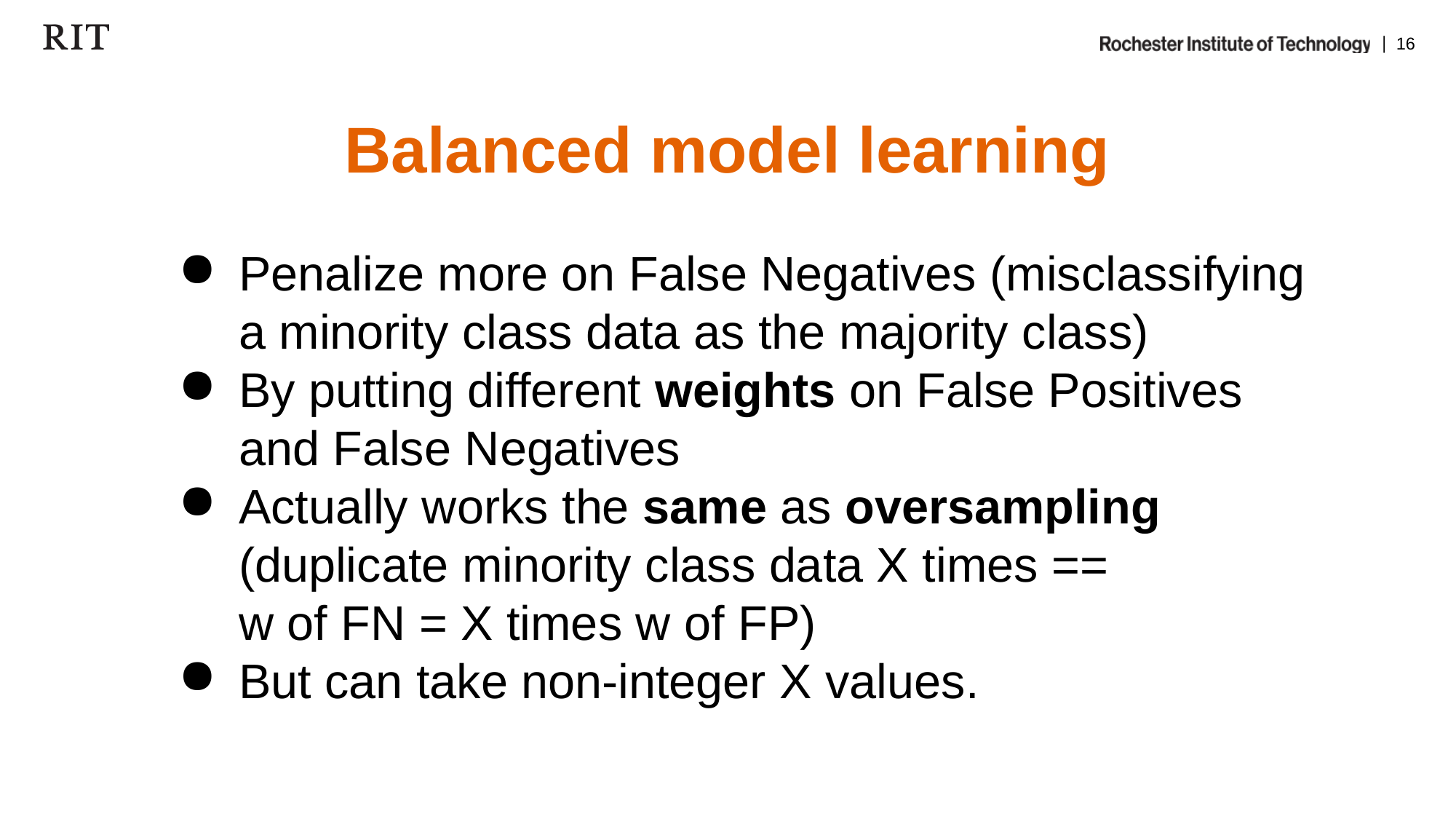

# Balanced model learning
Penalize more on False Negatives (misclassifying a minority class data as the majority class)
By putting different weights on False Positives and False Negatives
Actually works the same as oversampling (duplicate minority class data X times ==
w of FN = X times w of FP)
But can take non-integer X values.